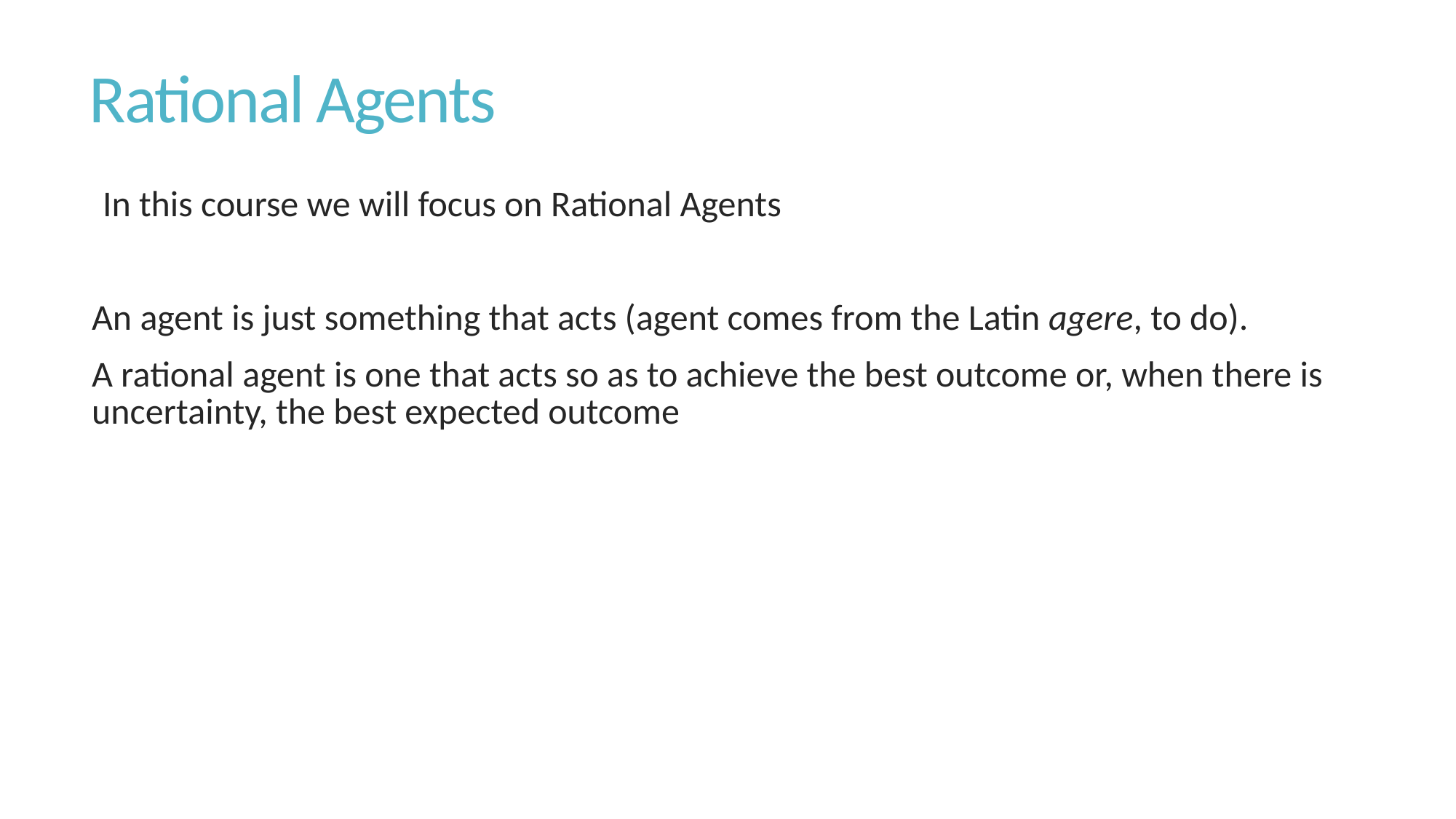

# Rational Agents
In this course we will focus on Rational Agents

An agent is just something that acts (agent comes from the Latin agere, to do).
A rational agent is one that acts so as to achieve the best outcome or, when there is uncertainty, the best expected outcome